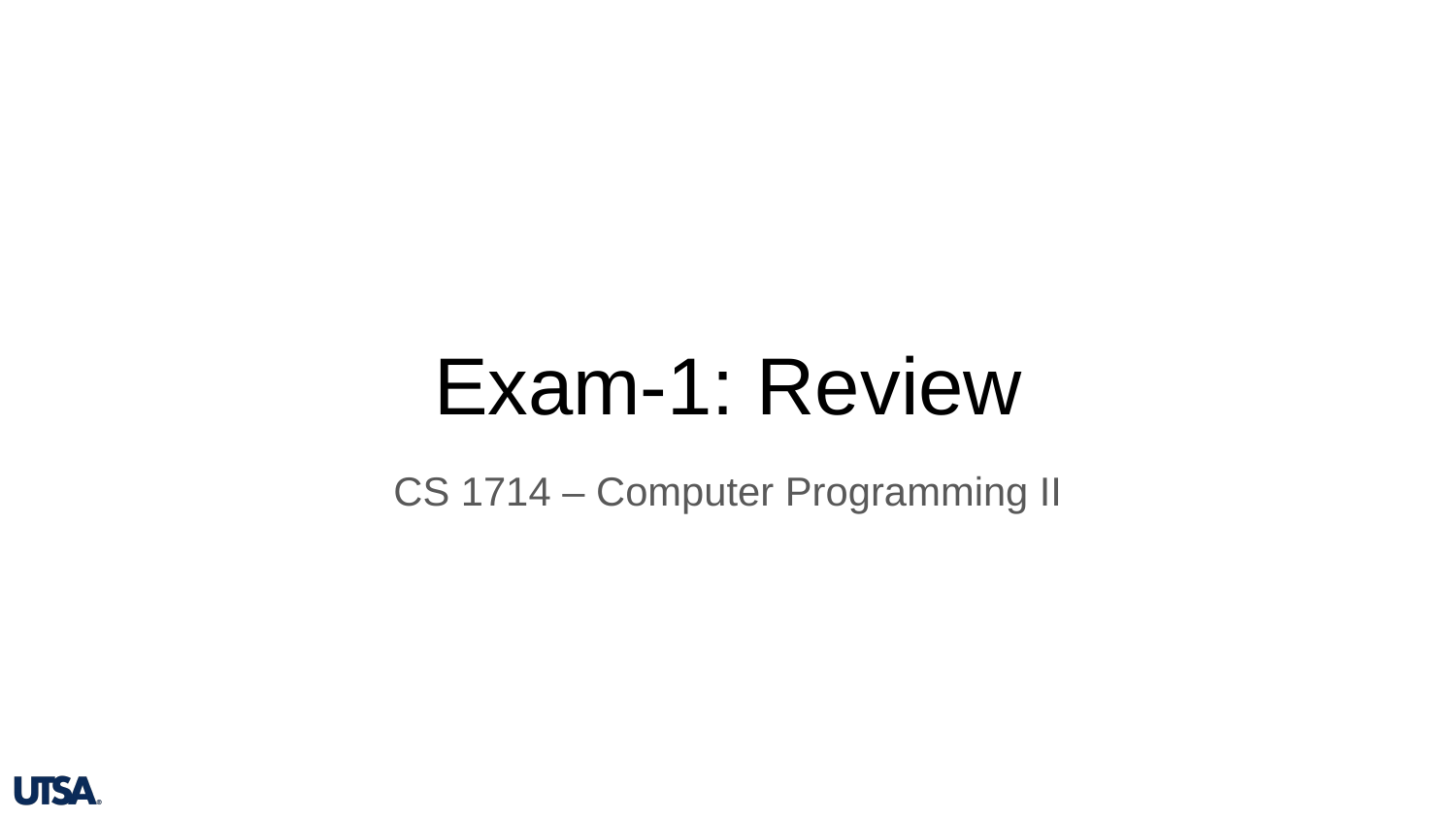

# Exam-1: Review
CS 1714 – Computer Programming II